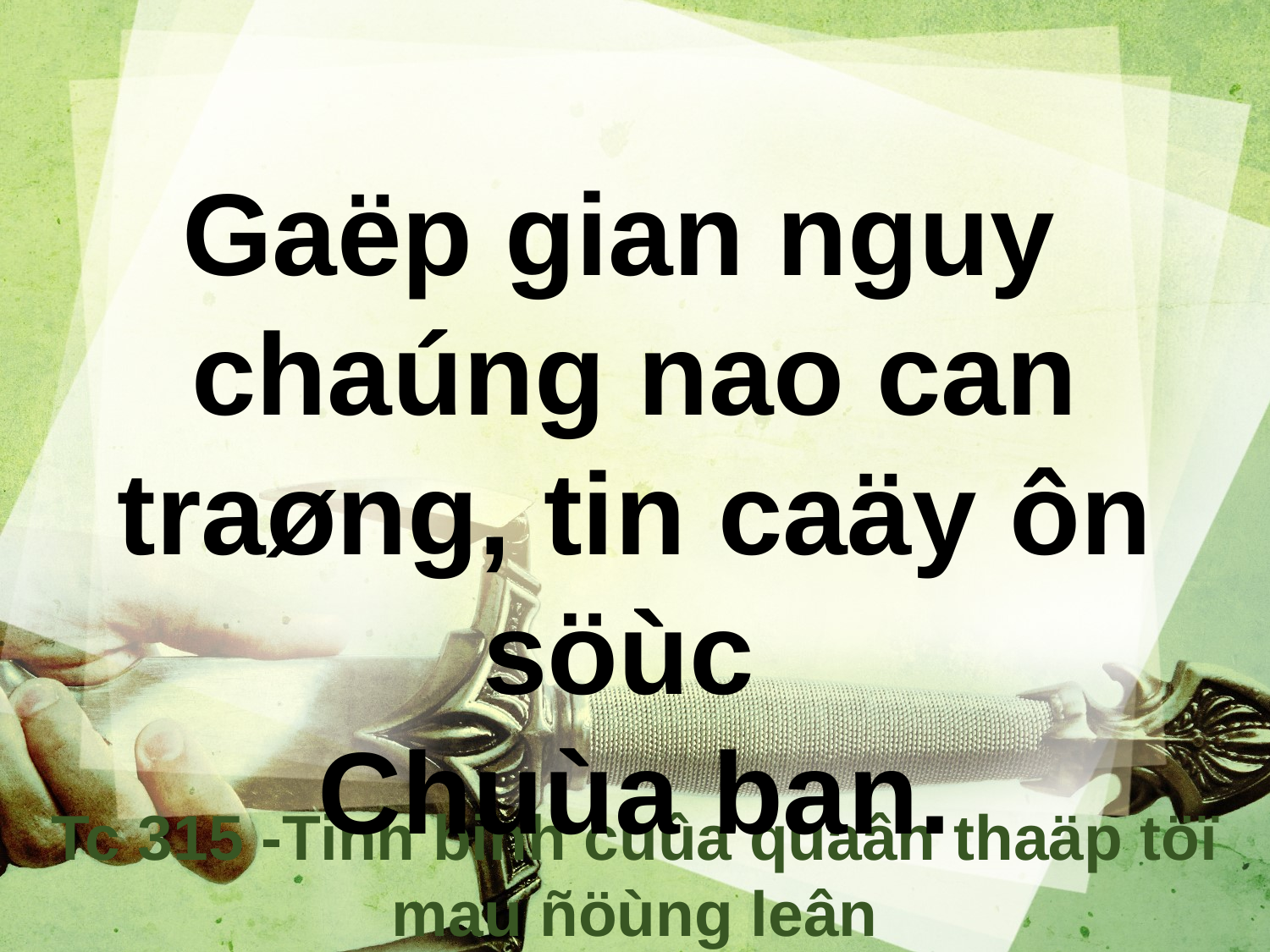

Gaëp gian nguy
chaúng nao can traøng, tin caäy ôn söùc
Chuùa ban.
Tc 315 -Tinh binh cuûa quaân thaäp töï mau ñöùng leân